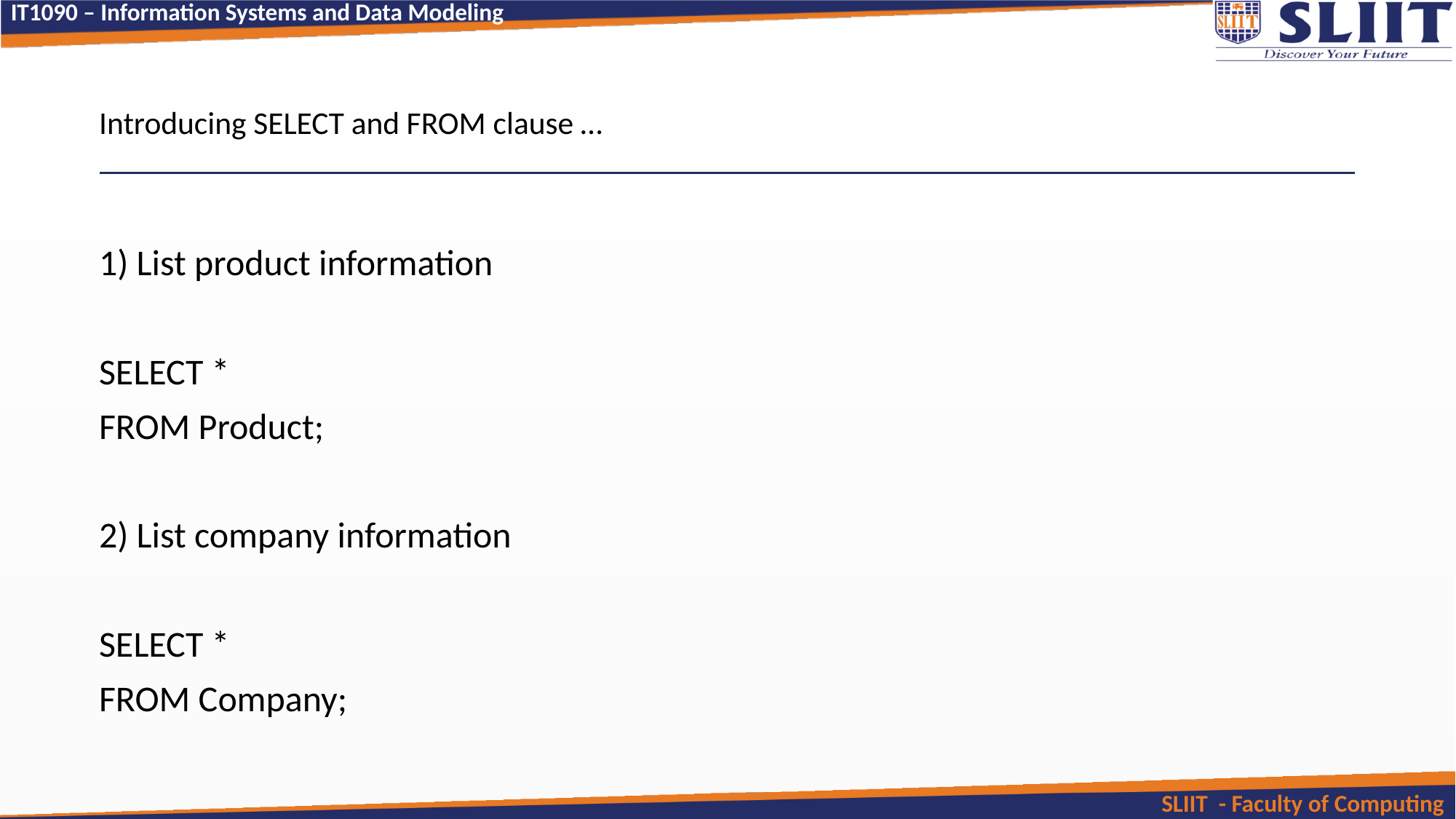

Introducing SELECT and FROM clause …

1) List product information

SELECT *
FROM Product;

2) List company information

SELECT *
FROM Company;